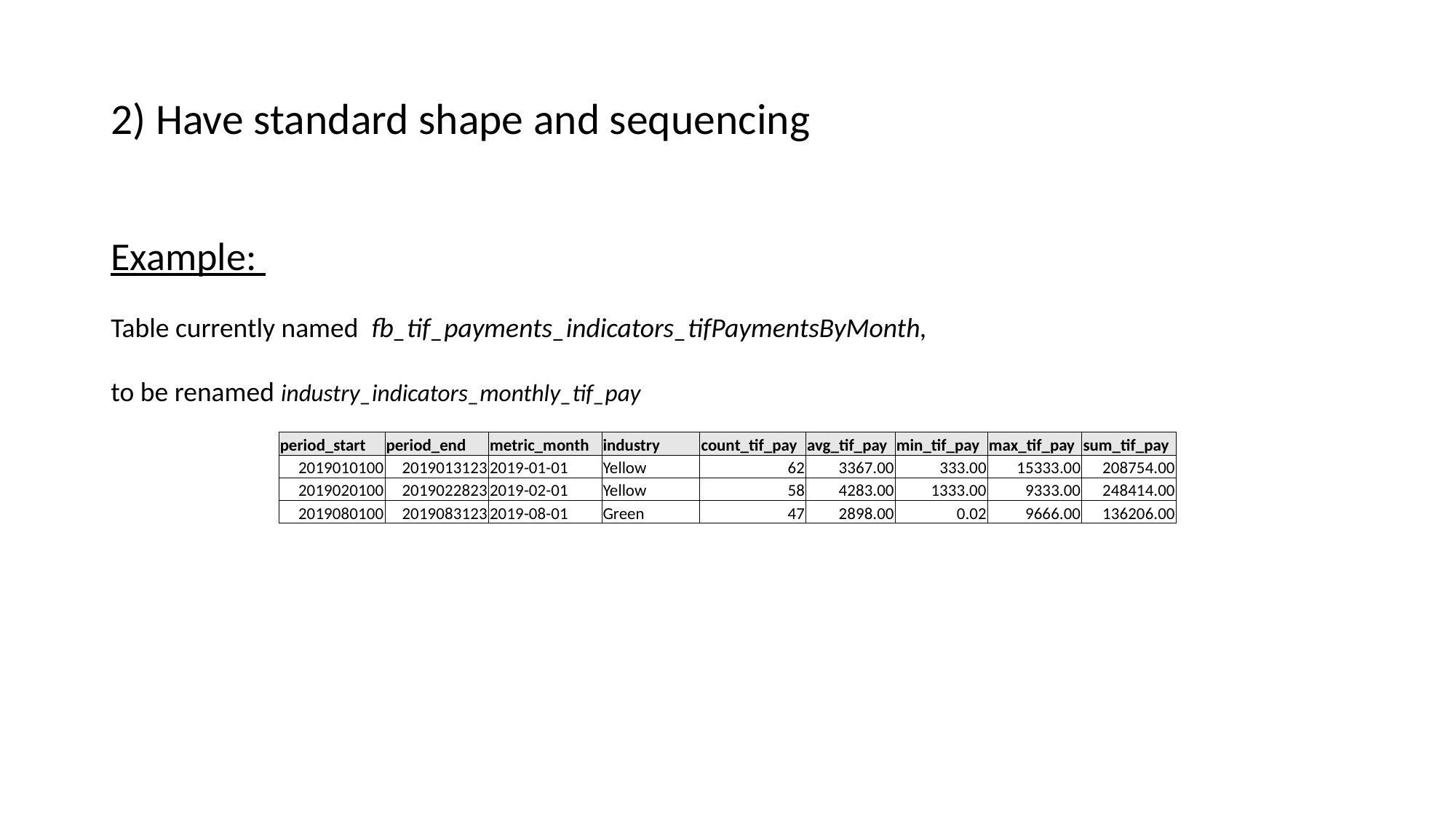

# 2) Have standard shape and sequencing
Example:
Table currently named  fb_tif_payments_indicators_tifPaymentsByMonth,
to be renamed industry_indicators_monthly_tif_pay

| period\_start | period\_end | metric\_month | industry | count\_tif\_pay | avg\_tif\_pay | min\_tif\_pay | max\_tif\_pay | sum\_tif\_pay |
| --- | --- | --- | --- | --- | --- | --- | --- | --- |
| 2019010100 | 2019013123 | 2019-01-01 | Yellow | 62 | 3367.00 | 333.00 | 15333.00 | 208754.00 |
| 2019020100 | 2019022823 | 2019-02-01 | Yellow | 58 | 4283.00 | 1333.00 | 9333.00 | 248414.00 |
| 2019080100 | 2019083123 | 2019-08-01 | Green | 47 | 2898.00 | 0.02 | 9666.00 | 136206.00 |